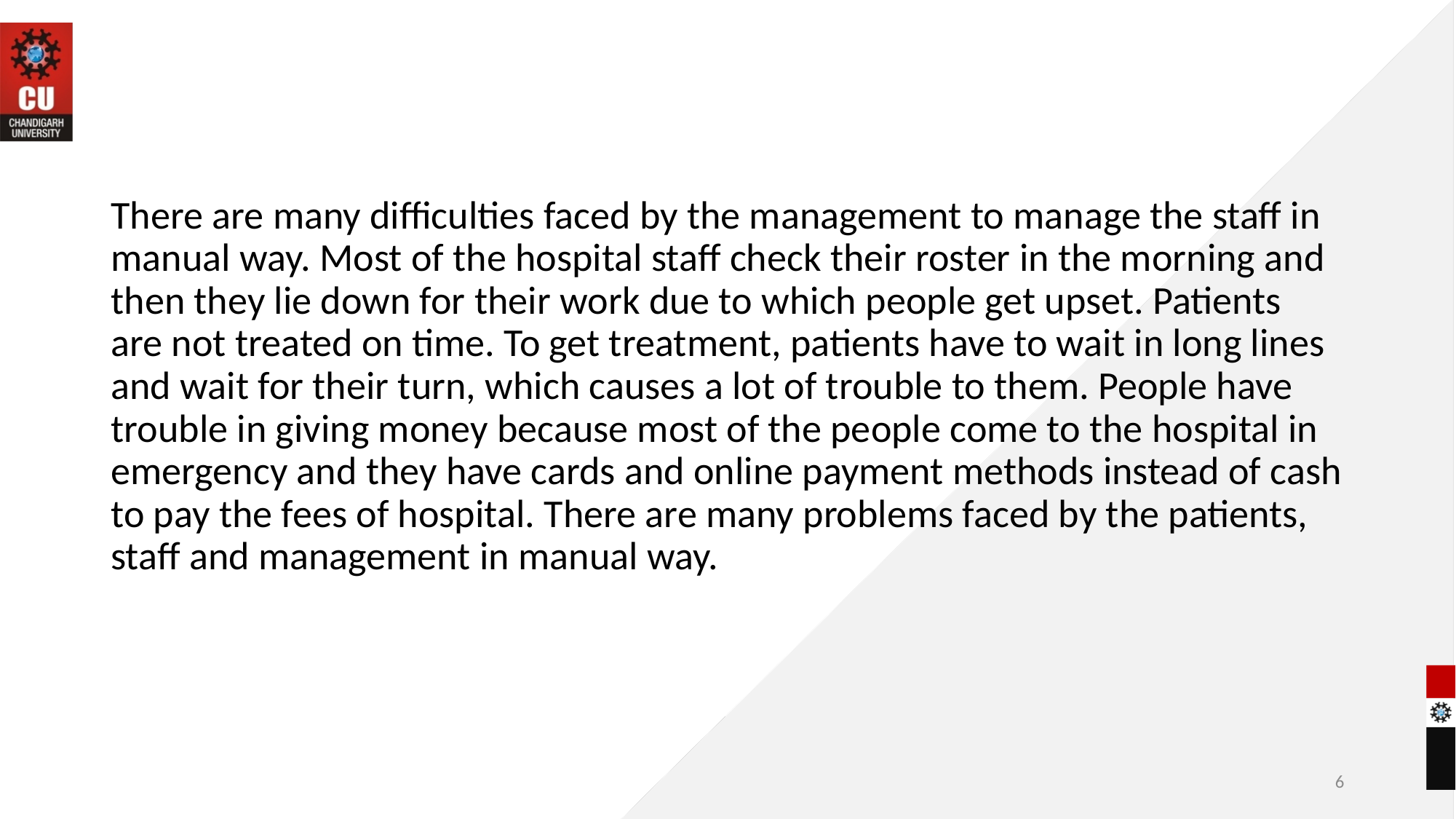

There are many difficulties faced by the management to manage the staff in manual way. Most of the hospital staff check their roster in the morning and then they lie down for their work due to which people get upset. Patients are not treated on time. To get treatment, patients have to wait in long lines and wait for their turn, which causes a lot of trouble to them. People have trouble in giving money because most of the people come to the hospital in emergency and they have cards and online payment methods instead of cash to pay the fees of hospital. There are many problems faced by the patients, staff and management in manual way.
6